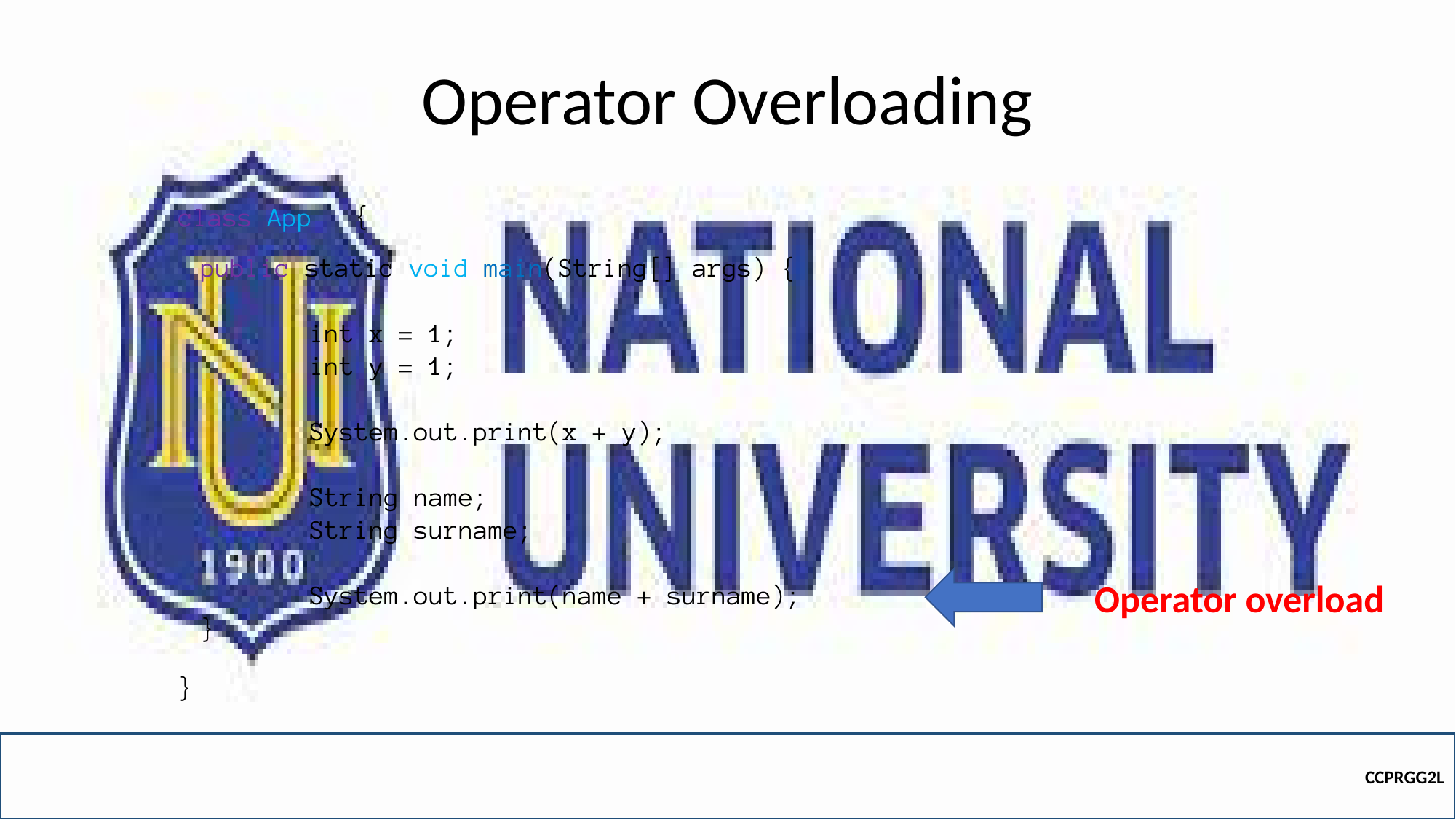

# Operator Overloading
{
class App
public static void main(String[] args) {

	int x = 1;
	int y = 1;

	System.out.print(x + y);

	String name;
	String surname;

	System.out.print(name + surname);
}

Operator overload
}
CCPRGG2L